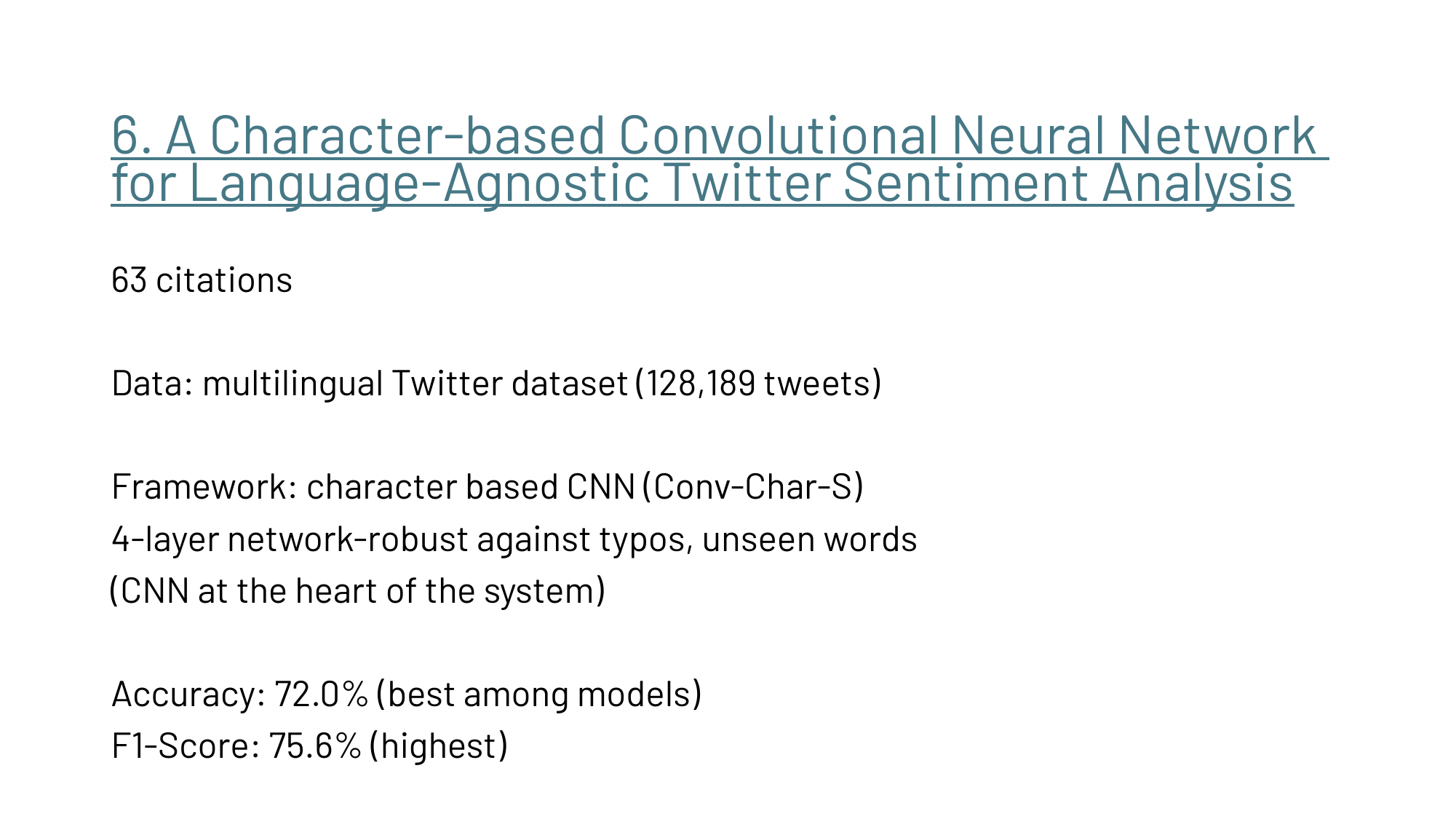

# 6. A Character-based Convolutional Neural Network for Language-Agnostic Twitter Sentiment Analysis
63 citations

Data: multilingual Twitter dataset (128,189 tweets)

Framework: character based CNN (Conv-Char-S)
4-layer network-robust against typos, unseen words
(CNN at the heart of the system)

Accuracy: 72.0% (best among models)
F1-Score: 75.6% (highest)